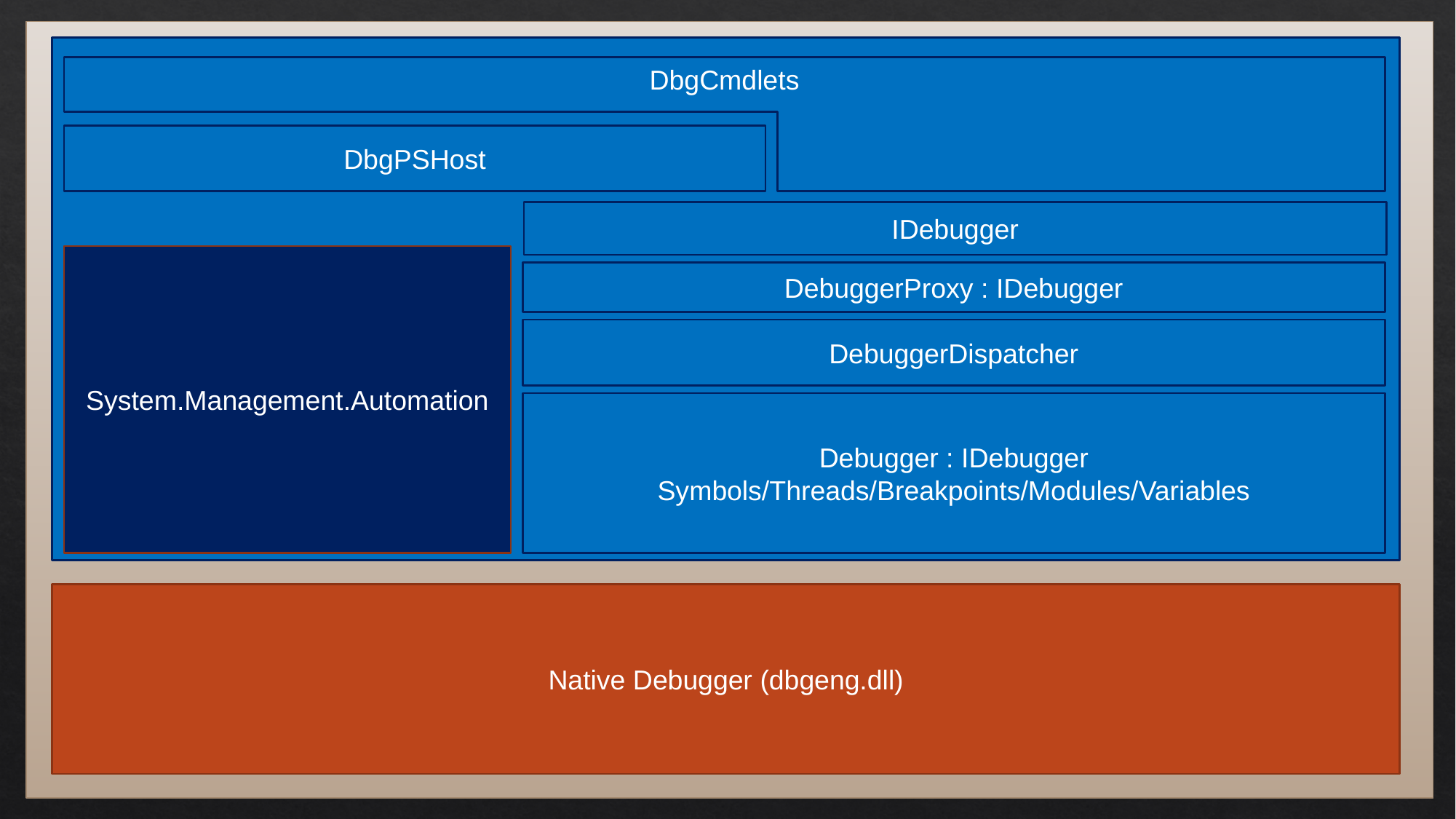

DbgCmdlets
DbgPSHost
IDebugger
System.Management.Automation
DebuggerProxy : IDebugger
DebuggerDispatcher
Debugger : IDebugger
Symbols/Threads/Breakpoints/Modules/Variables
Native Debugger (dbgeng.dll)